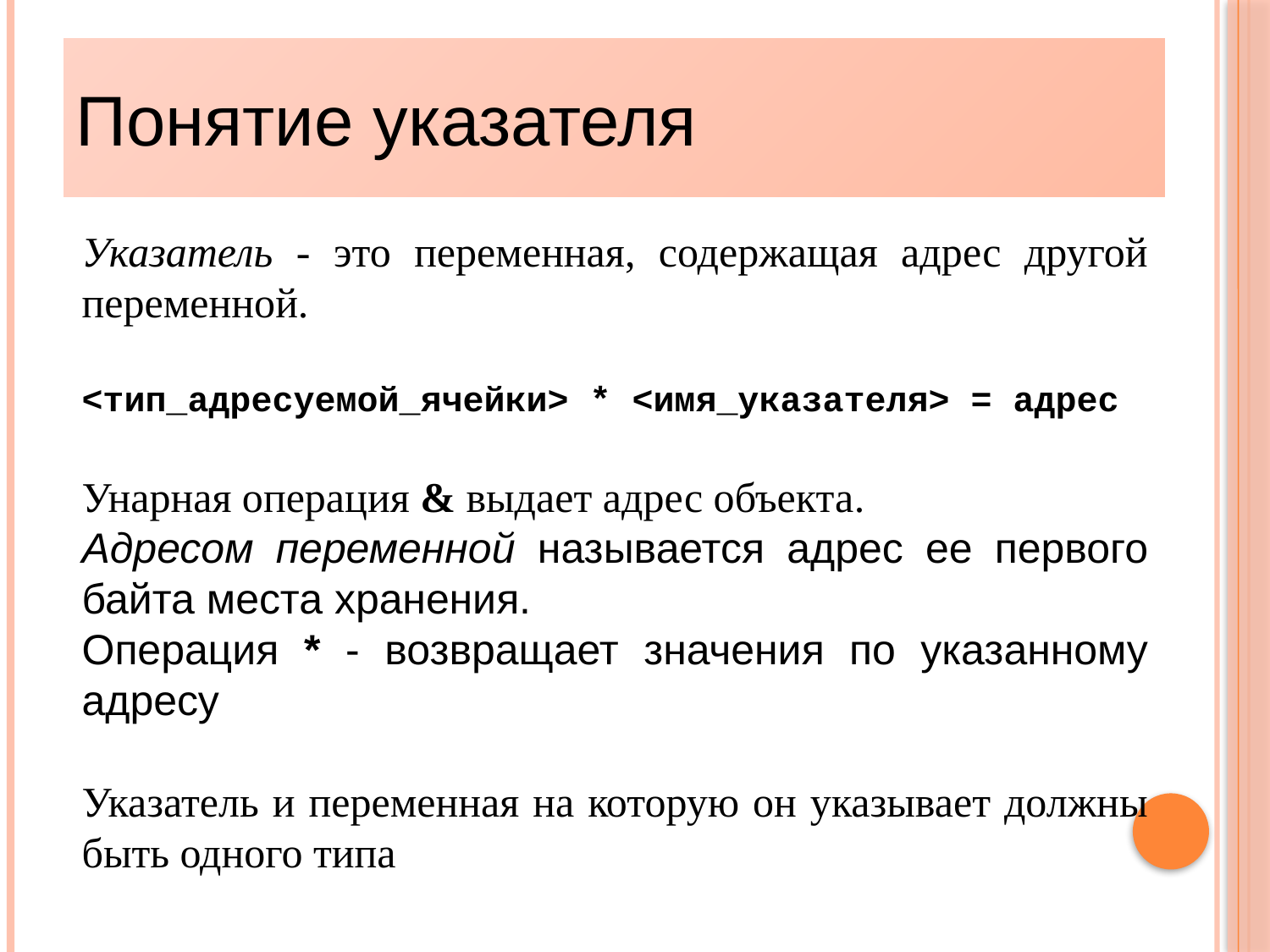

# Понятие указателя
Указатель - это переменная, содержащая адрес другой переменной.

<тип_адресуемой_ячейки> * <имя_указателя> = адрес

Унарная операция & выдает адрес объекта.
Адресом переменной называется адрес ее первого байта места хранения.
Операция * - возвращает значения по указанному адресу

Указатель и переменная на которую он указывает должны быть одного типа